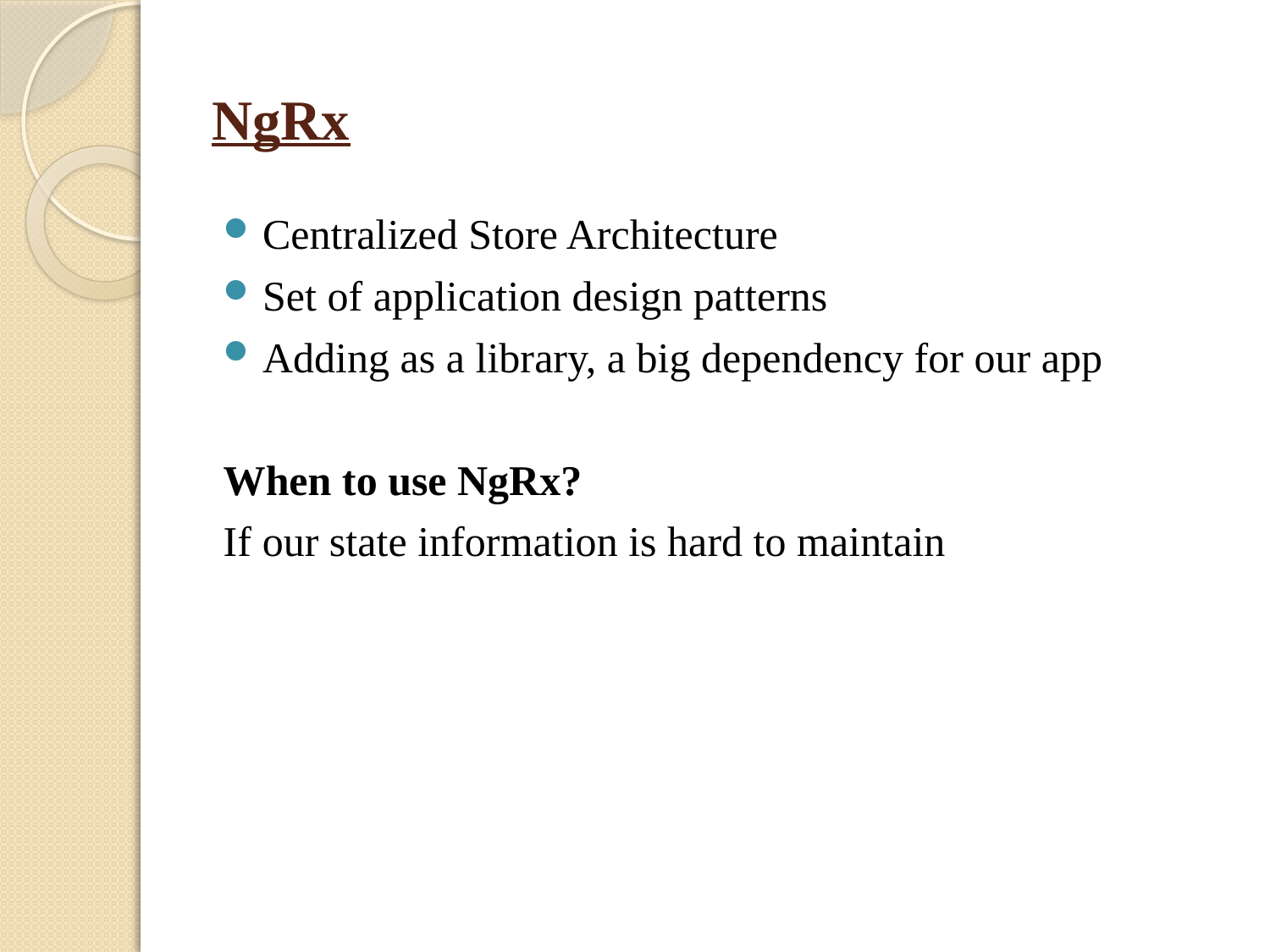

# NgRx
Centralized Store Architecture
Set of application design patterns
Adding as a library, a big dependency for our app

When to use NgRx?
If our state information is hard to maintain